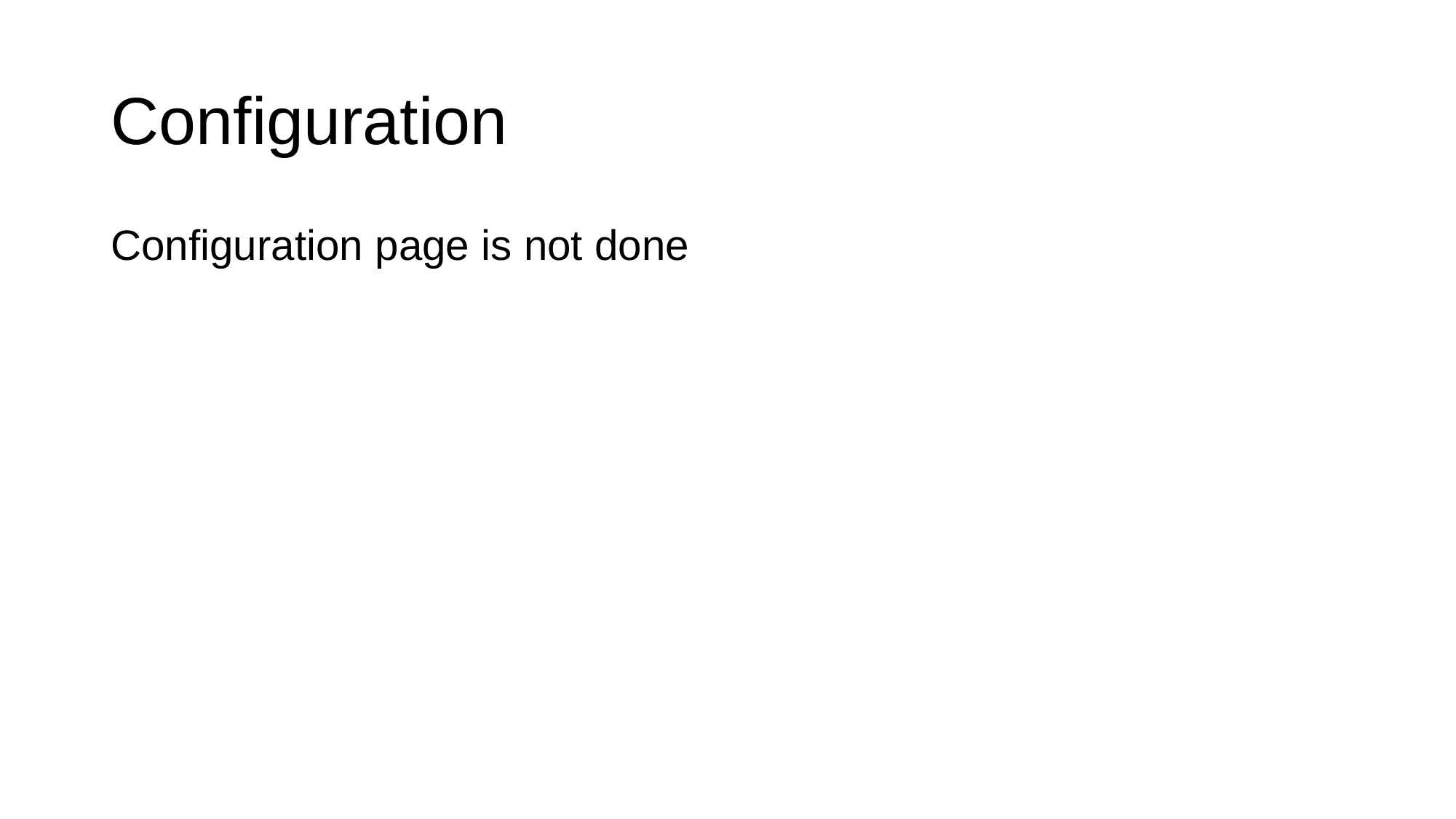

# Configuration
Configuration page is not done